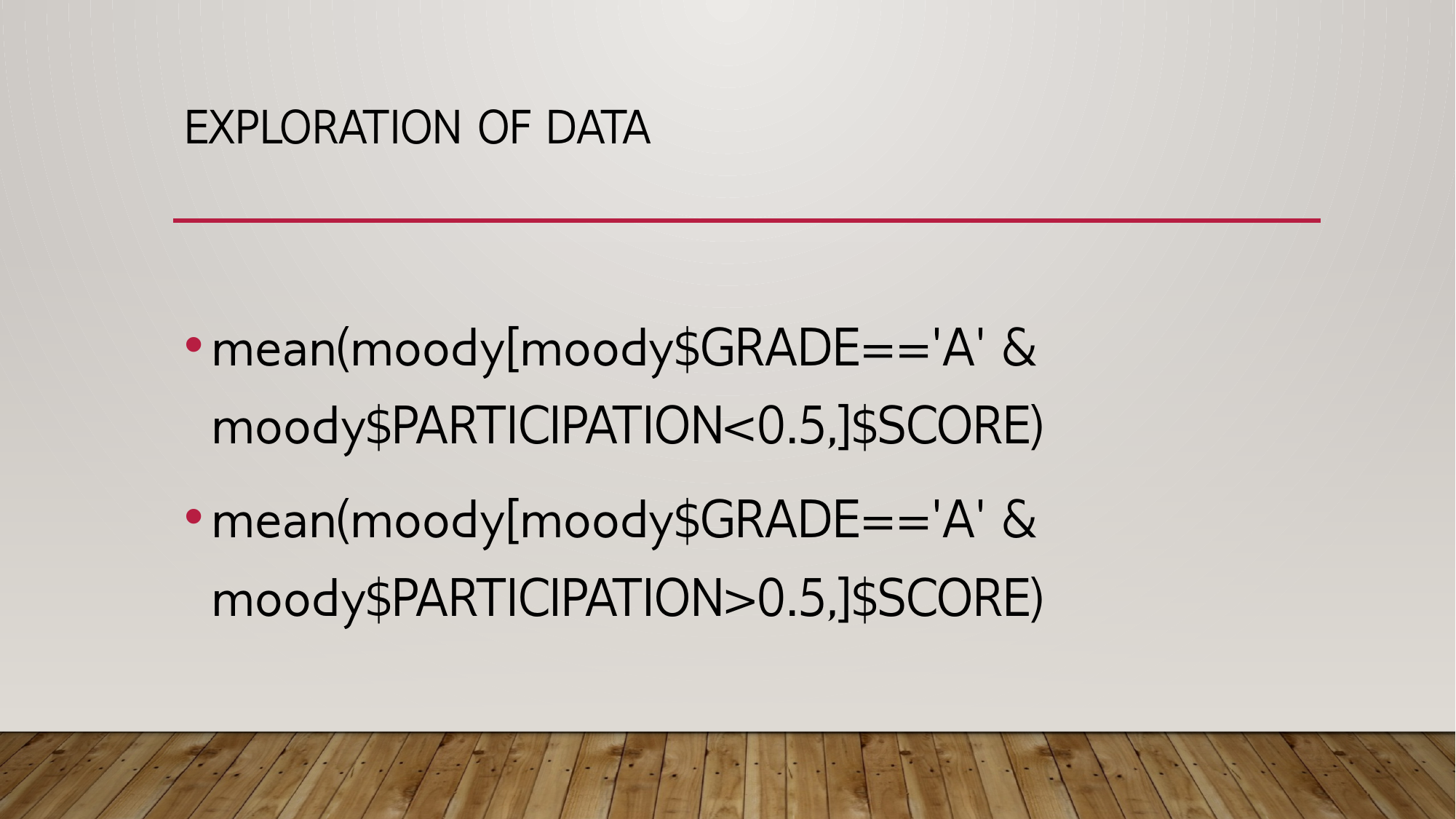

# Exploration of DATA

mean(moody[moody$GRADE=='A' & moody$PARTICIPATION<0.5,]$SCORE)
mean(moody[moody$GRADE=='A' & moody$PARTICIPATION>0.5,]$SCORE)